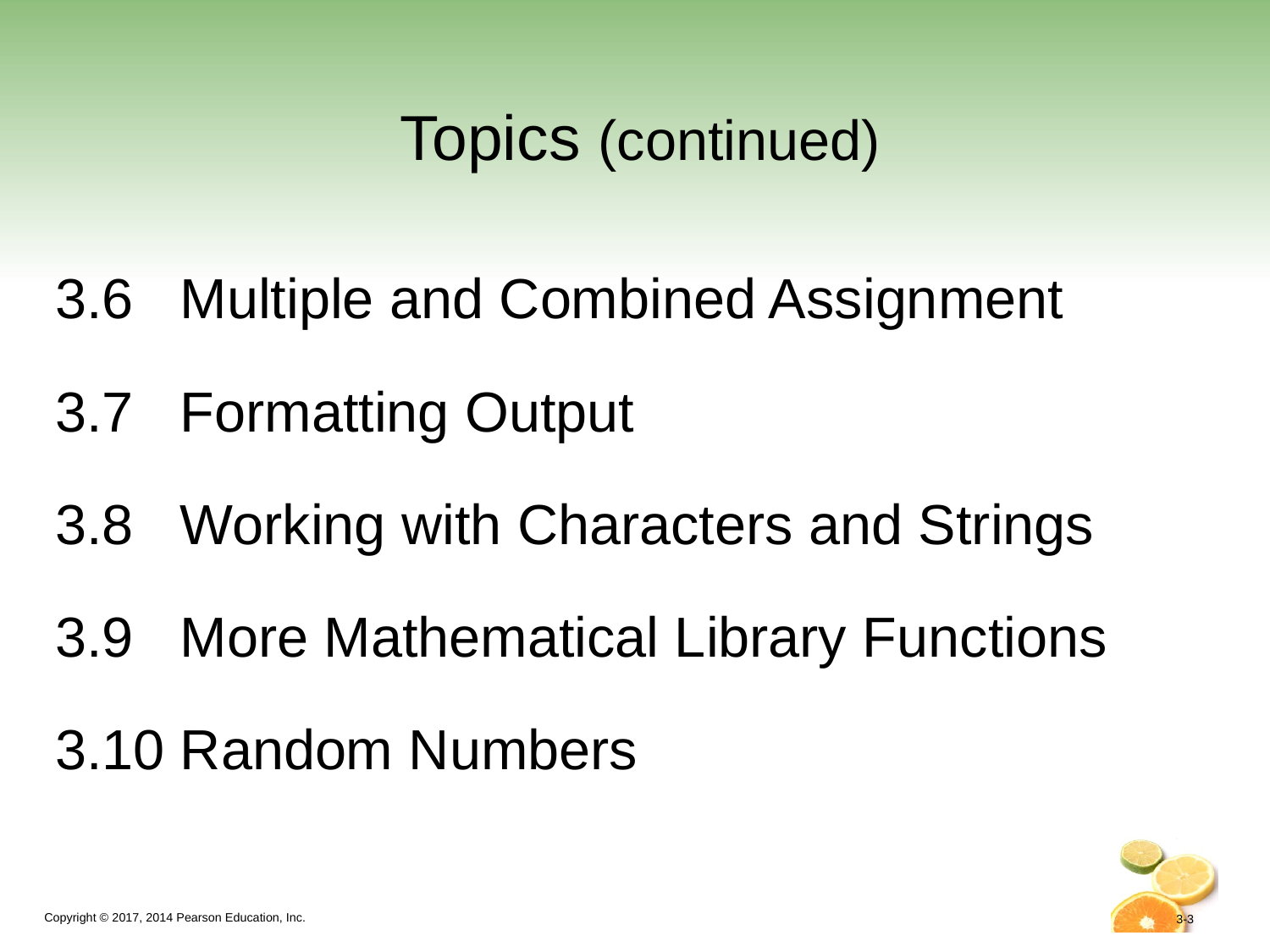

# Topics (continued)
3.6   Multiple and Combined Assignment
3.7   Formatting Output
3.8   Working with Characters and Strings
3.9   More Mathematical Library Functions
3.10 Random Numbers
3-3